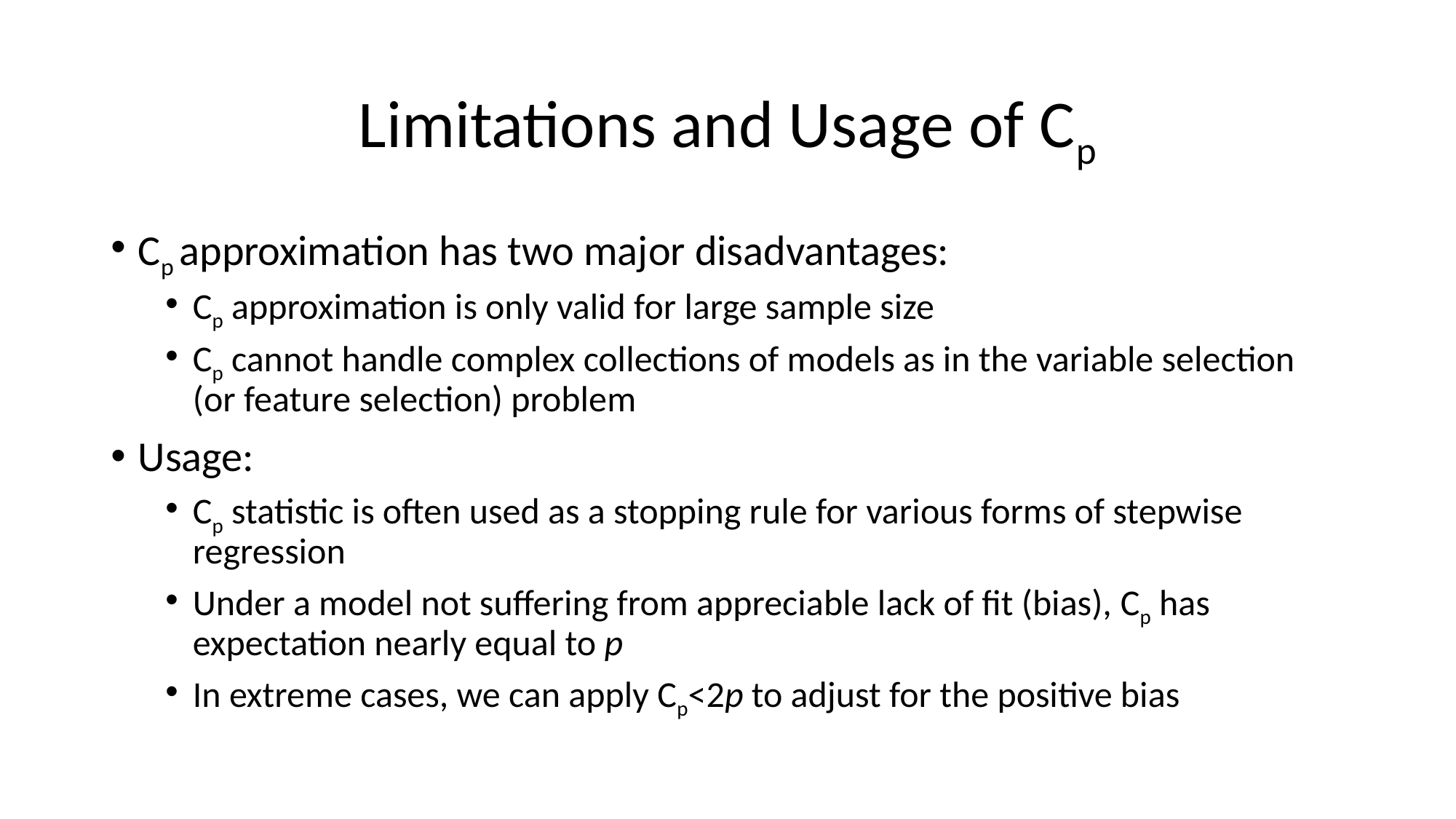

# Limitations and Usage of Cp
Cp approximation has two major disadvantages:
Cp approximation is only valid for large sample size
Cp cannot handle complex collections of models as in the variable selection (or feature selection) problem
Usage:
Cp statistic is often used as a stopping rule for various forms of stepwise regression
Under a model not suffering from appreciable lack of fit (bias), Cp has expectation nearly equal to p
In extreme cases, we can apply Cp<2p to adjust for the positive bias